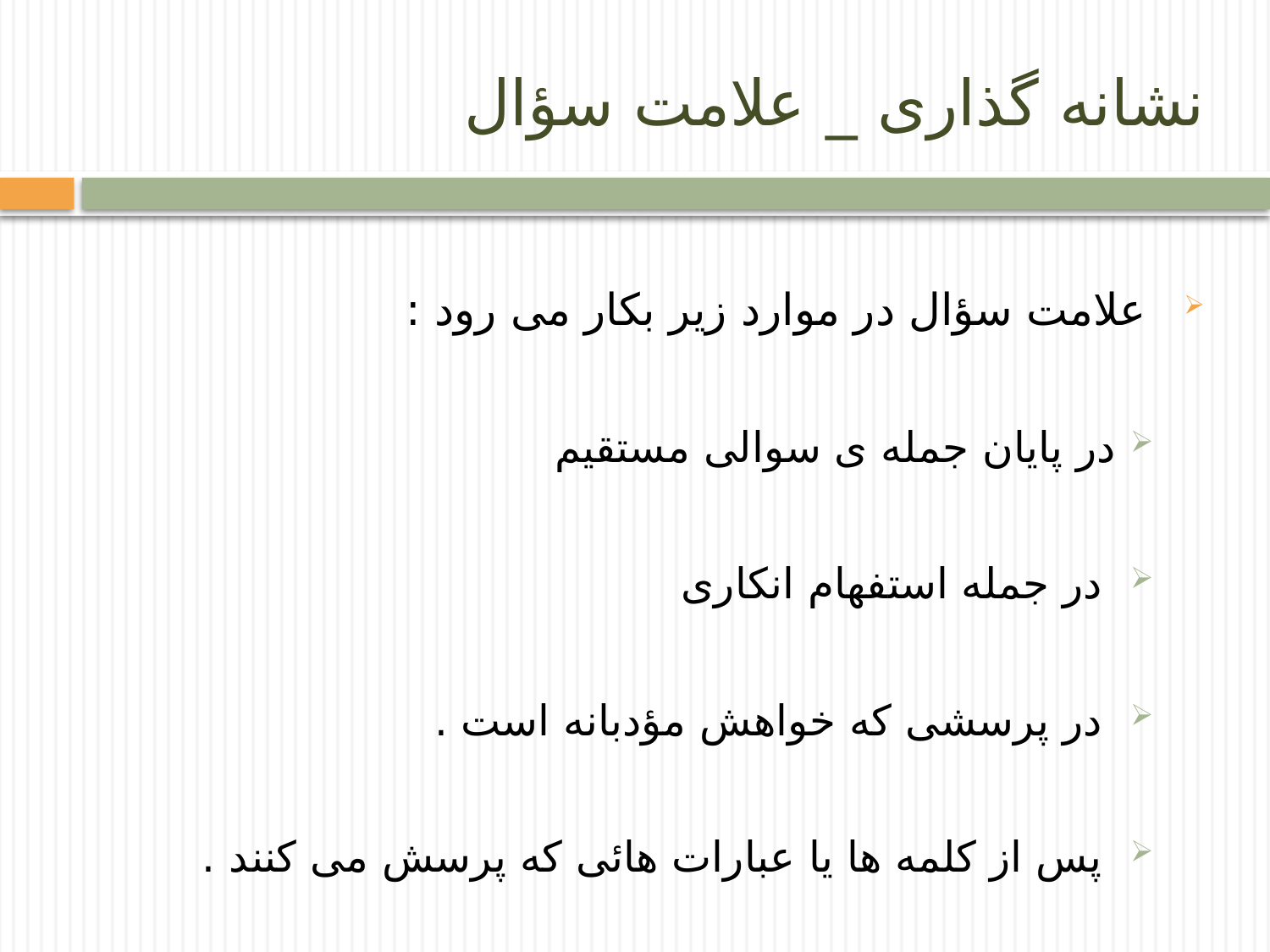

# نشانه گذاری _ علامت سؤال
 علامت سؤال در موارد زیر بکار می رود :
در پایان جمله ی سوالی مستقیم
 در جمله استفهام انکاری
 در پرسشی که خواهش مؤدبانه است .
 پس از کلمه ها یا عبارات هائی که پرسش می کنند .